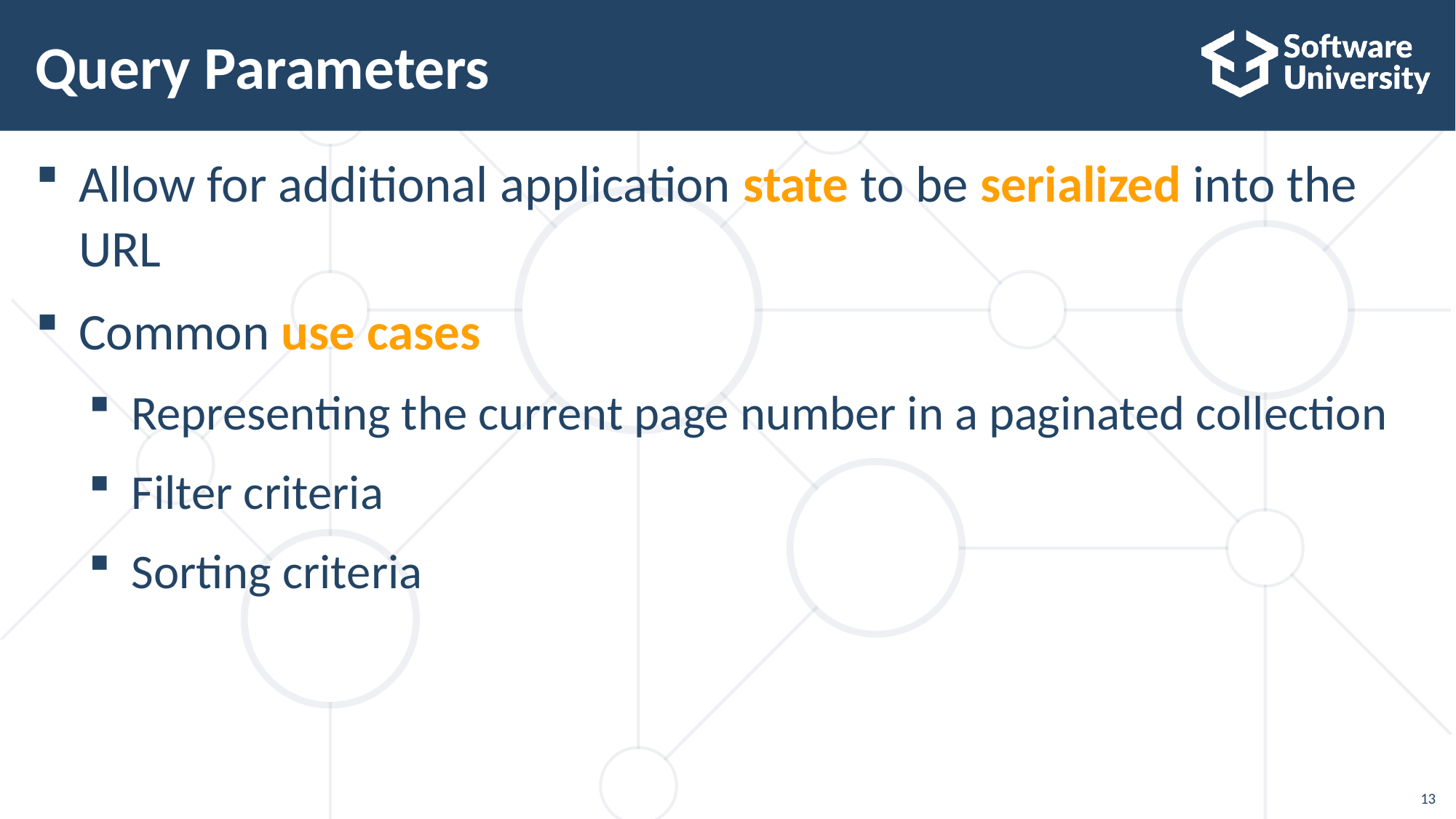

# Query Parameters
Allow for additional application state to be serialized into the URL
Common use cases
Representing the current page number in a paginated collection
Filter criteria
Sorting criteria
13